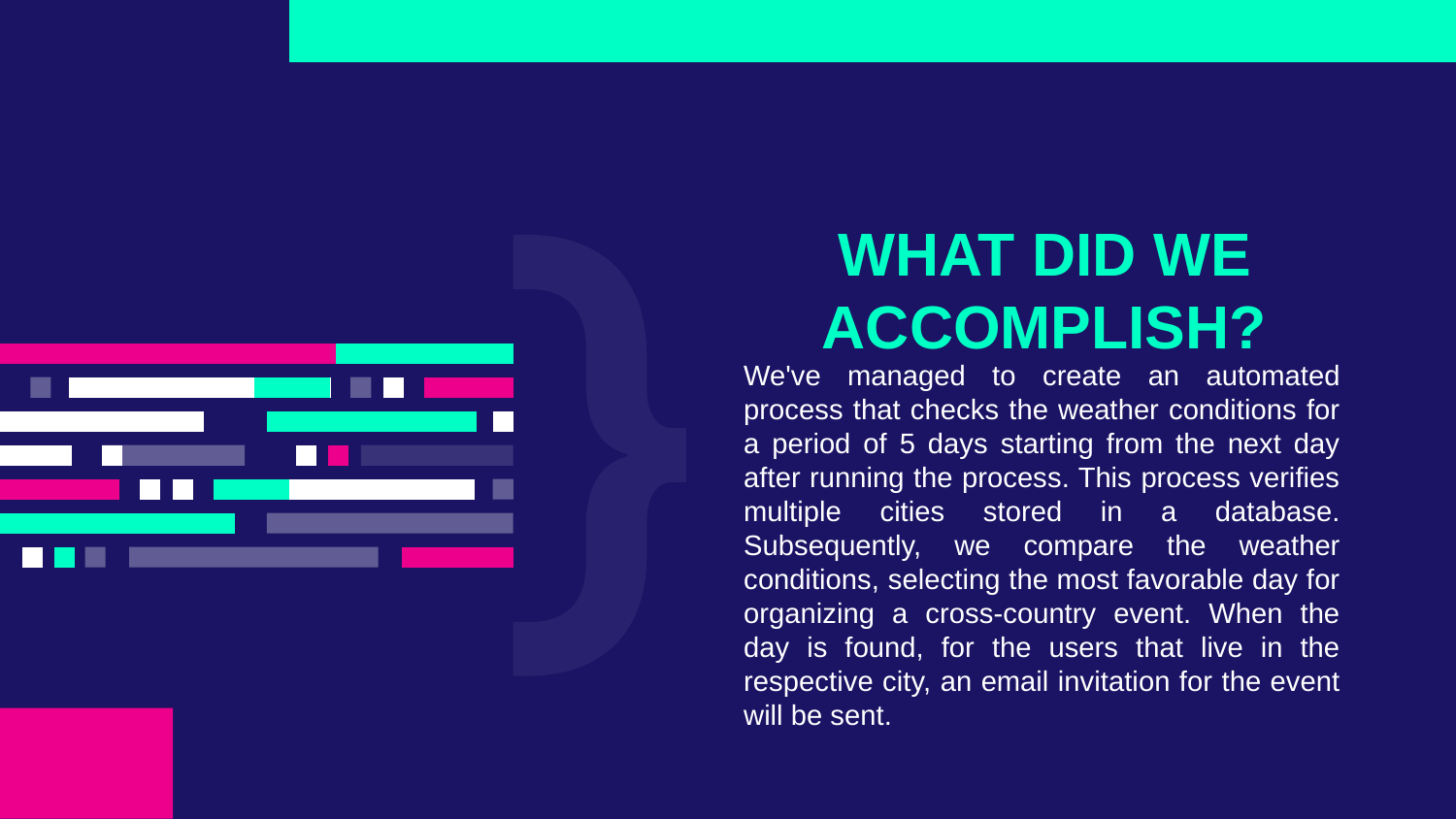

# WHAT DID WE ACCOMPLISH?
We've managed to create an automated process that checks the weather conditions for a period of 5 days starting from the next day after running the process. This process verifies multiple cities stored in a database. Subsequently, we compare the weather conditions, selecting the most favorable day for organizing a cross-country event. When the day is found, for the users that live in the respective city, an email invitation for the event will be sent.